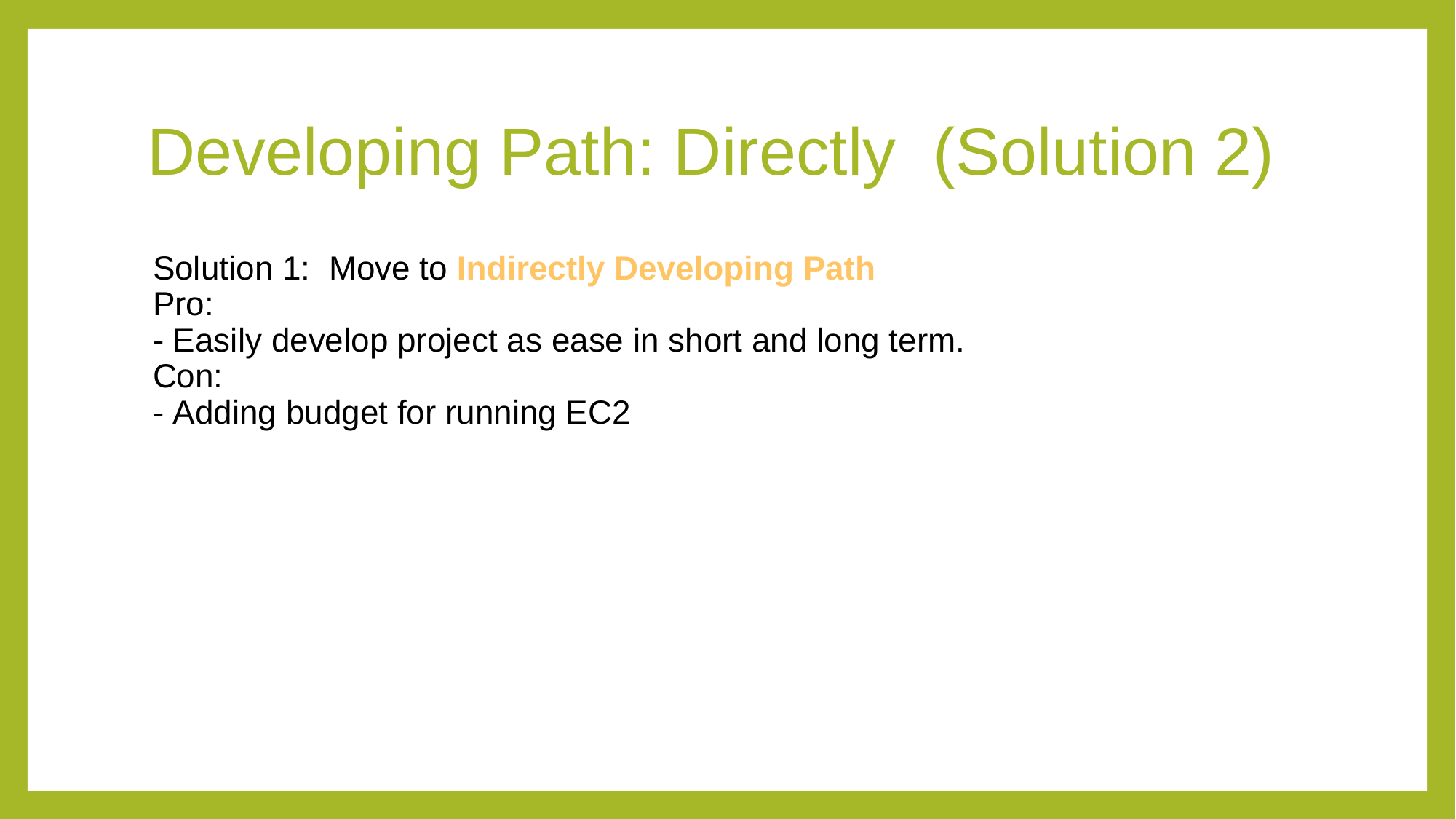

# Developing Path: Directly  (Solution 2)
Solution 1:  Move to Indirectly Developing Path
Pro:
- Easily develop project as ease in short and long term.
Con:
- Adding budget for running EC2